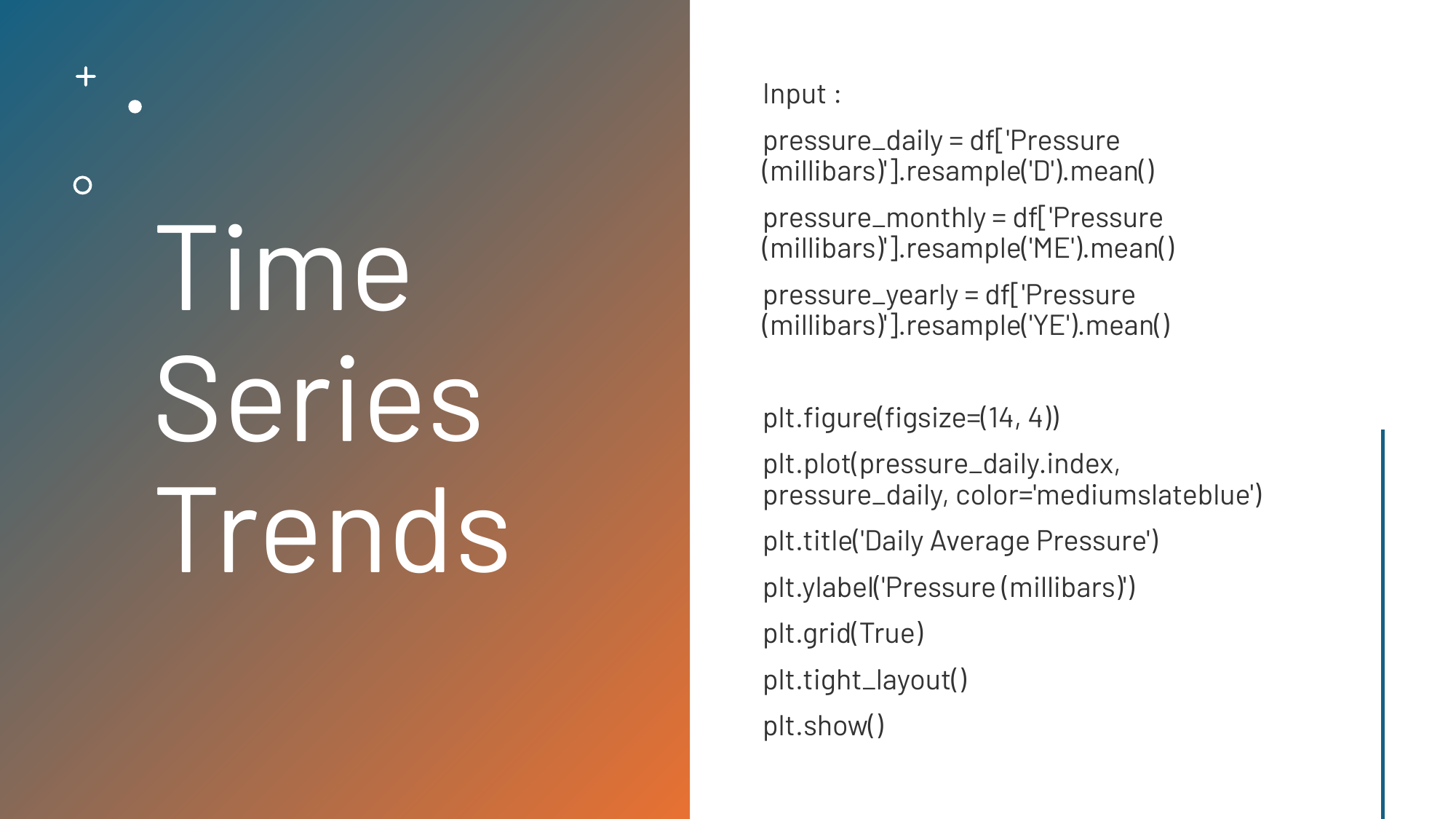

# Time Series Trends
Input :
pressure_daily = df['Pressure (millibars)'].resample('D').mean()
pressure_monthly = df['Pressure (millibars)'].resample('ME').mean()
pressure_yearly = df['Pressure (millibars)'].resample('YE').mean()

plt.figure(figsize=(14, 4))
plt.plot(pressure_daily.index, pressure_daily, color='mediumslateblue')
plt.title('Daily Average Pressure')
plt.ylabel('Pressure (millibars)')
plt.grid(True)
plt.tight_layout()
plt.show()